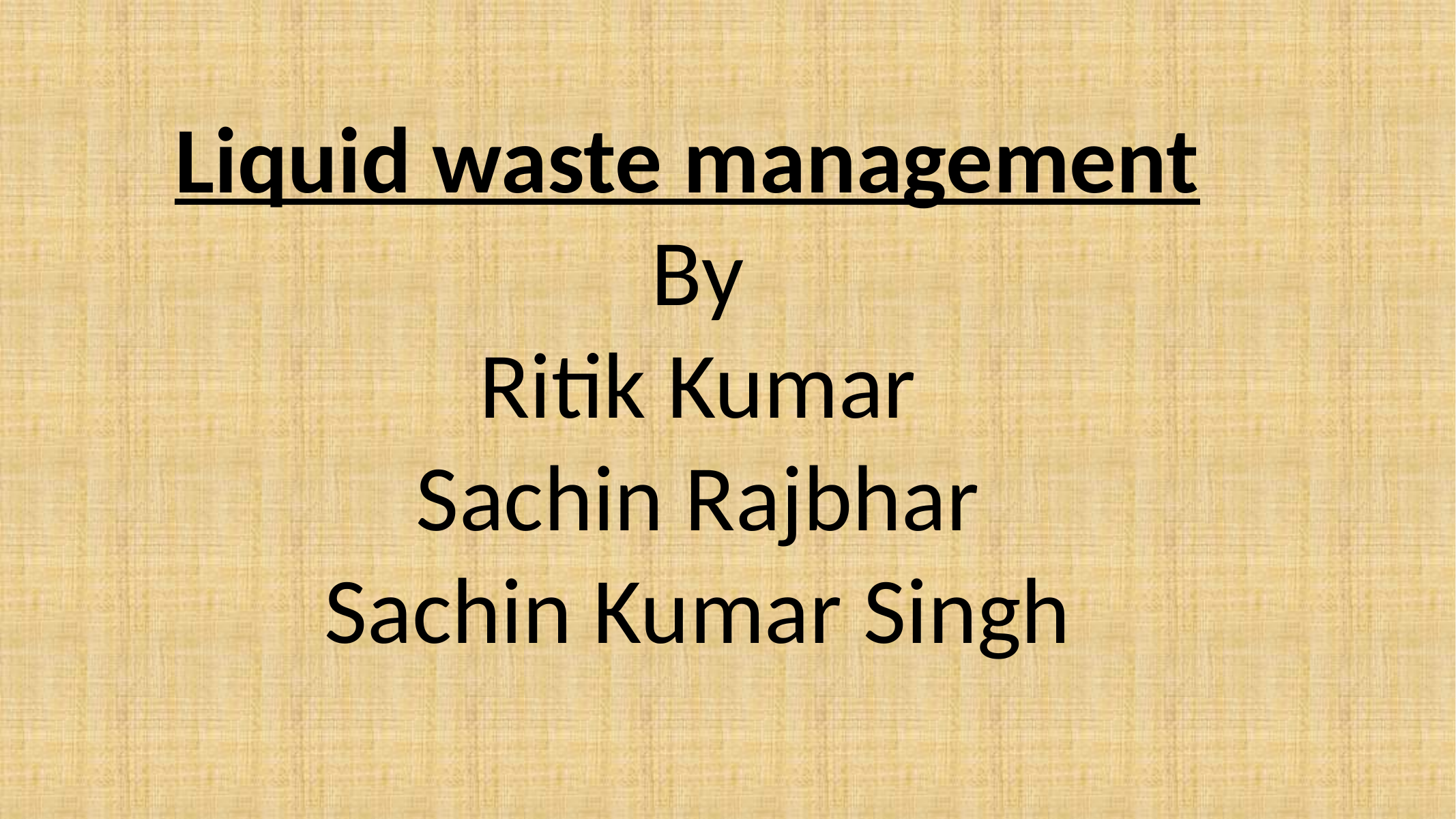

Liquid waste management
By
Ritik Kumar
Sachin Rajbhar
Sachin Kumar Singh